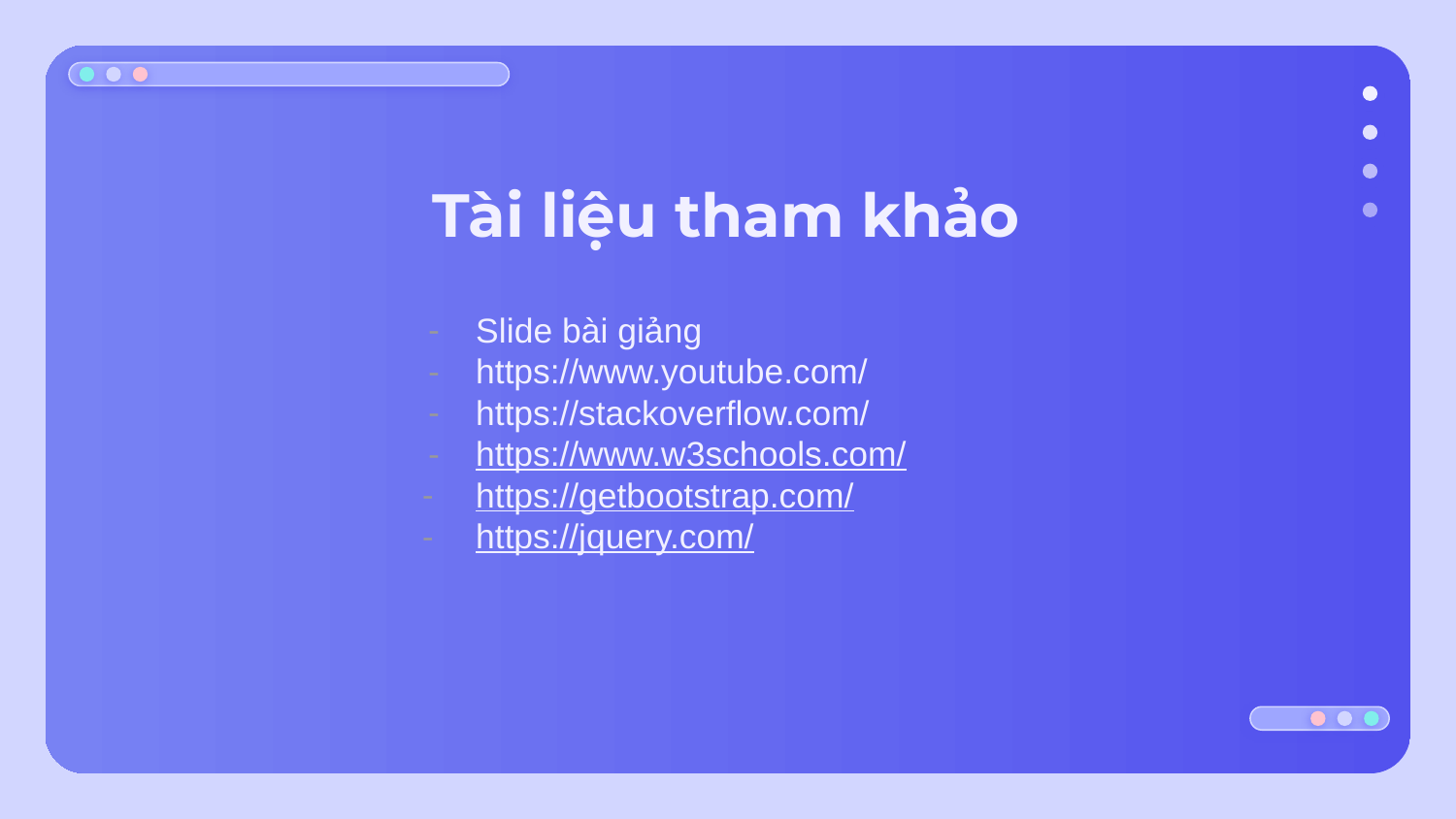

# Tài liệu tham khảo
Slide bài giảng
https://www.youtube.com/
https://stackoverflow.com/
https://www.w3schools.com/
https://getbootstrap.com/
https://jquery.com/